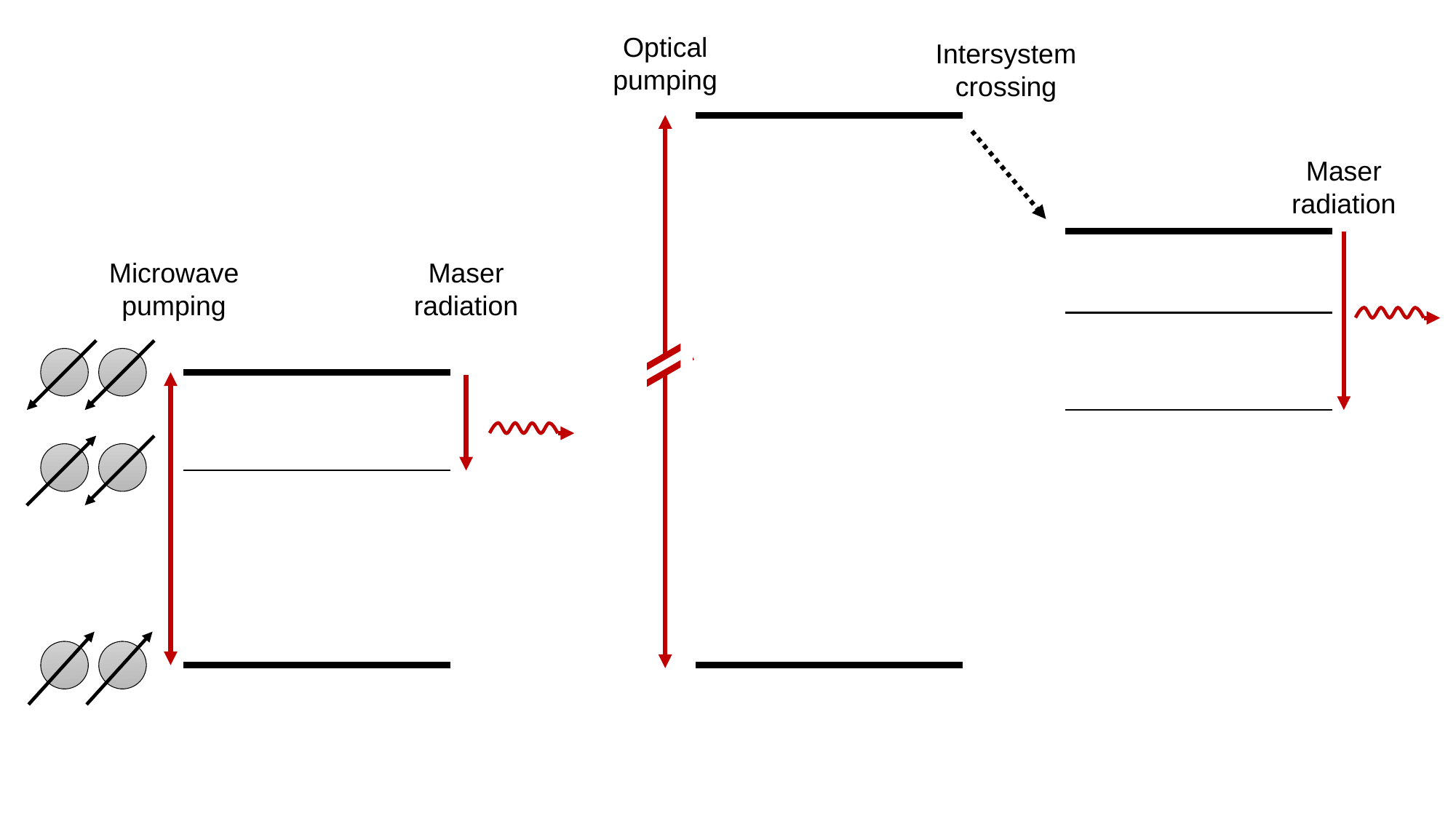

Optical
pumping
Intersystem
crossing
Maser
radiation
Microwave
pumping
Maser
radiation